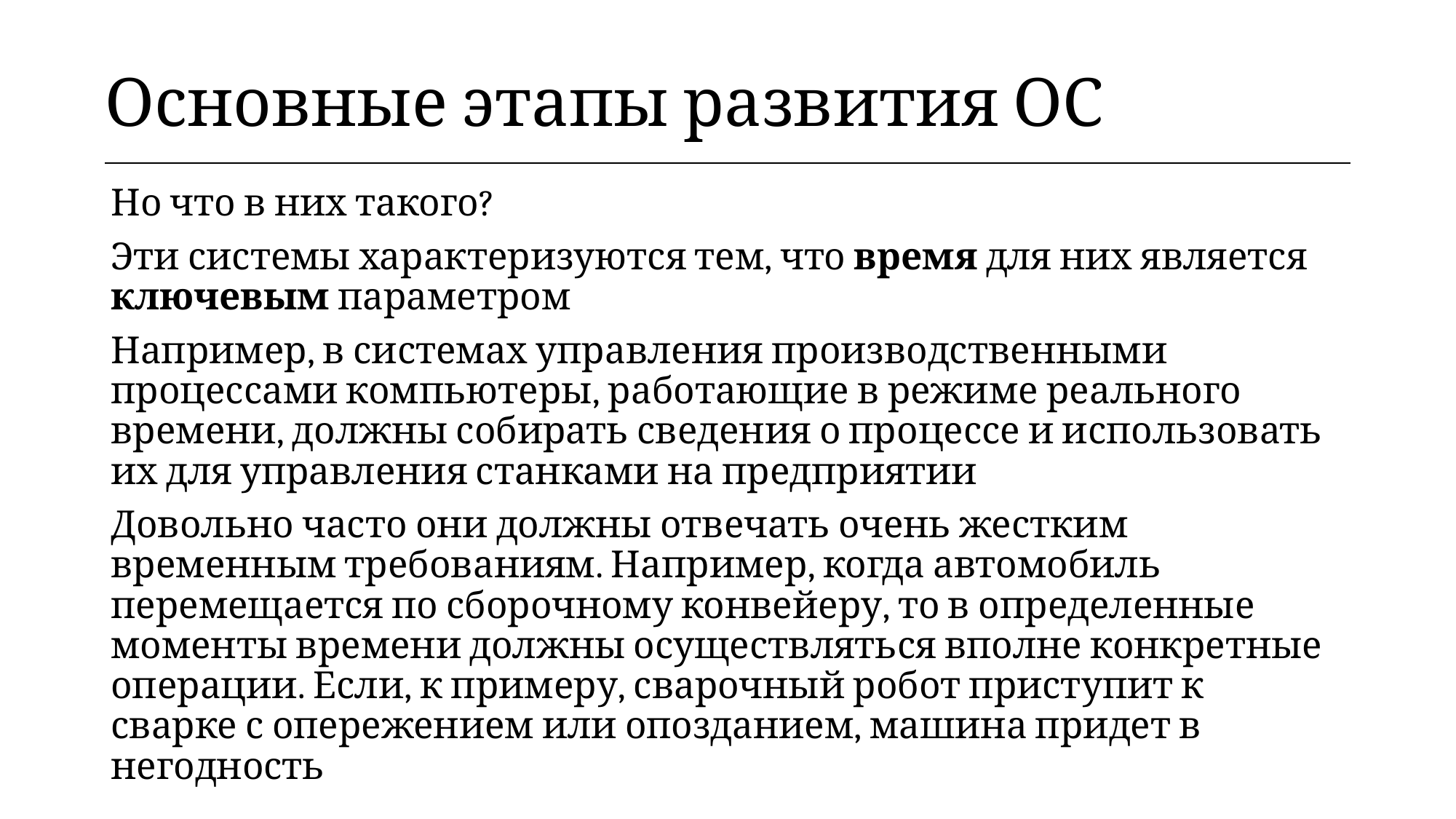

| Основные этапы развития ОС |
| --- |
Но что в них такого?
Эти системы характеризуются тем, что время для них является ключевым параметром
Например, в системах управления производственными процессами компьютеры, работающие в режиме реального времени, должны собирать сведения о процессе и использовать их для управления станками на предприятии
Довольно часто они должны отвечать очень жестким временным требованиям. Например, когда автомобиль перемещается по сборочному конвейеру, то в определенные моменты времени должны осуществляться вполне конкретные операции. Если, к примеру, сварочный робот приступит к сварке с опережением или опозданием, машина придет в негодность